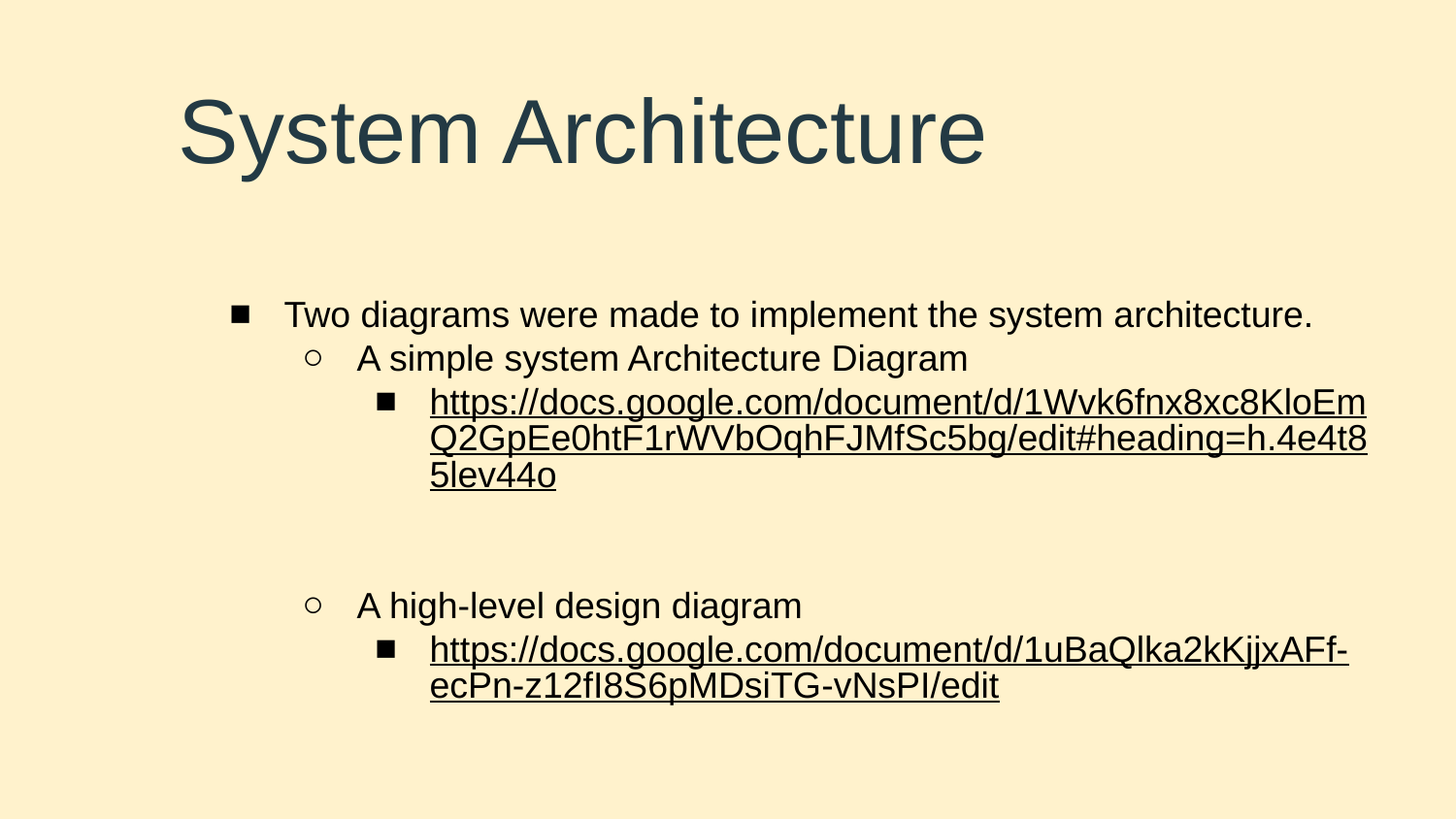

# System Architecture
Two diagrams were made to implement the system architecture.
A simple system Architecture Diagram
https://docs.google.com/document/d/1Wvk6fnx8xc8KloEmQ2GpEe0htF1rWVbOqhFJMfSc5bg/edit#heading=h.4e4t85lev44o

A high-level design diagram
https://docs.google.com/document/d/1uBaQlka2kKjjxAFf-ecPn-z12fI8S6pMDsiTG-vNsPI/edit